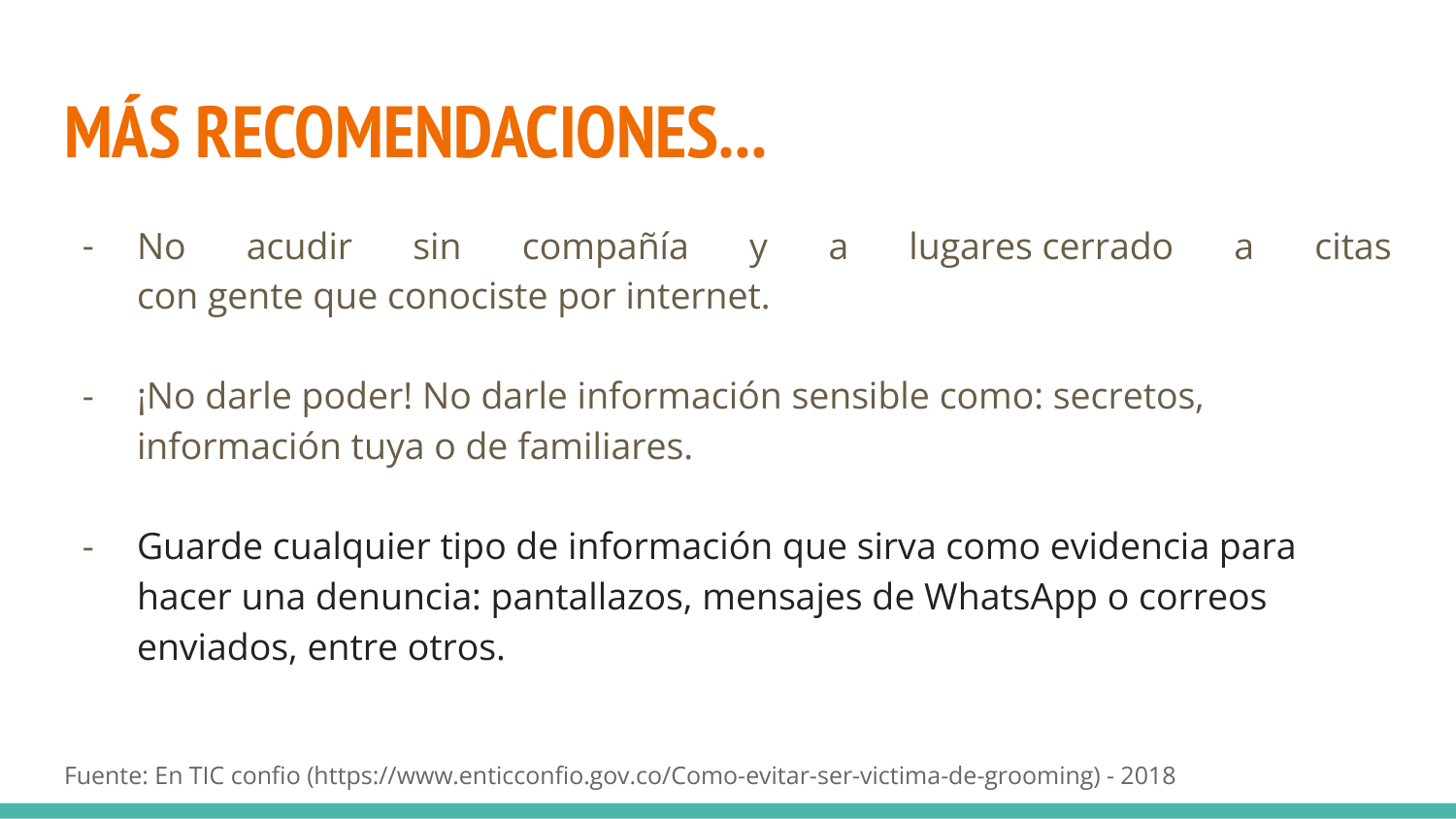

# MÁS RECOMENDACIONES...
No acudir sin compañía y a lugares cerrado a citas con gente que conociste por internet.

¡No darle poder! No darle información sensible como: secretos, información tuya o de familiares.
Guarde cualquier tipo de información que sirva como evidencia para hacer una denuncia: pantallazos, mensajes de WhatsApp o correos enviados, entre otros.
Fuente: En TIC confio (https://www.enticconfio.gov.co/Como-evitar-ser-victima-de-grooming) - 2018